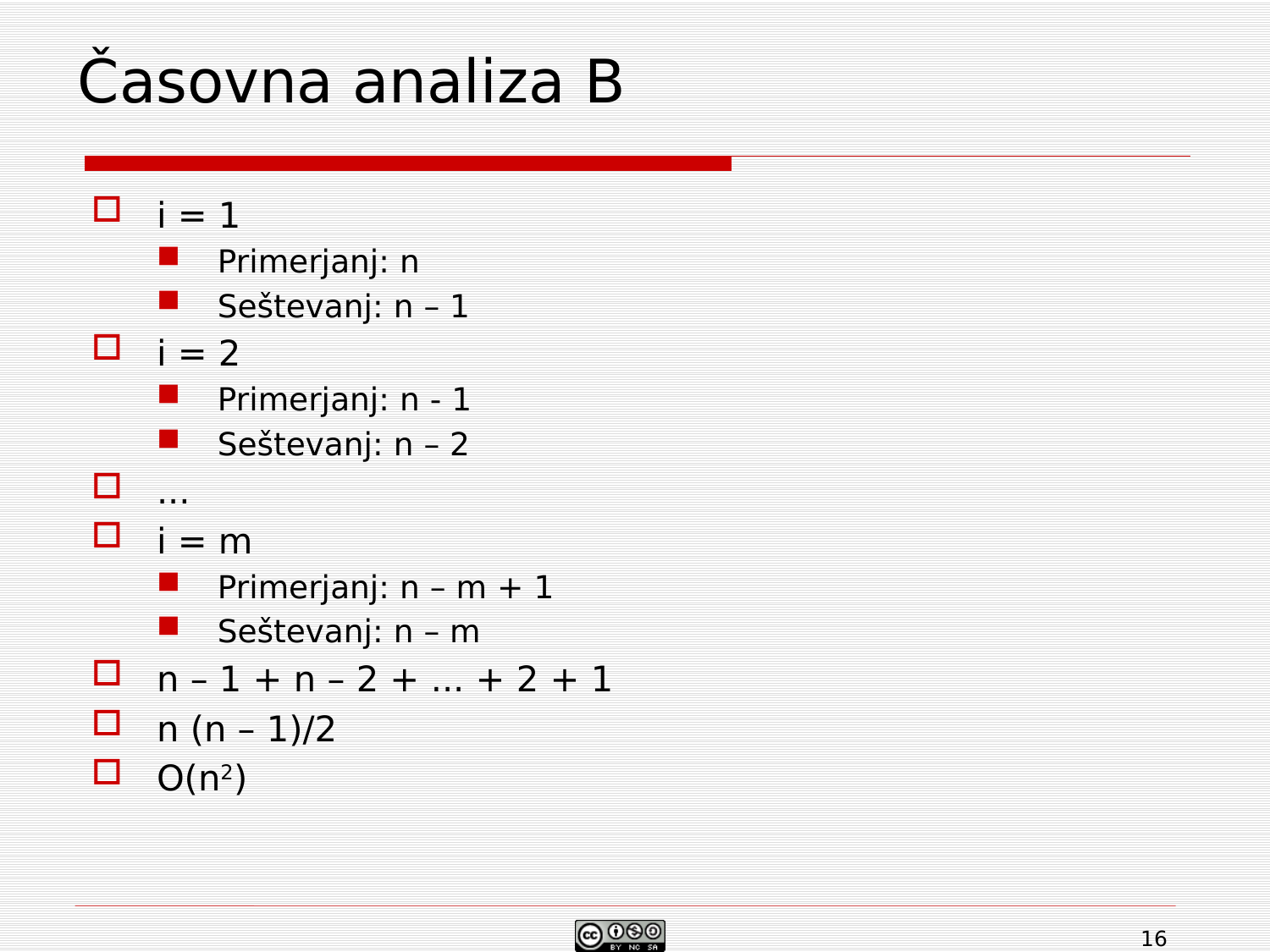

16
# Časovna analiza B
i = 1
Primerjanj: n
Seštevanj: n – 1
i = 2
Primerjanj: n - 1
Seštevanj: n – 2
...
i = m
Primerjanj: n – m + 1
Seštevanj: n – m
n – 1 + n – 2 + ... + 2 + 1
n (n – 1)/2
O(n2)